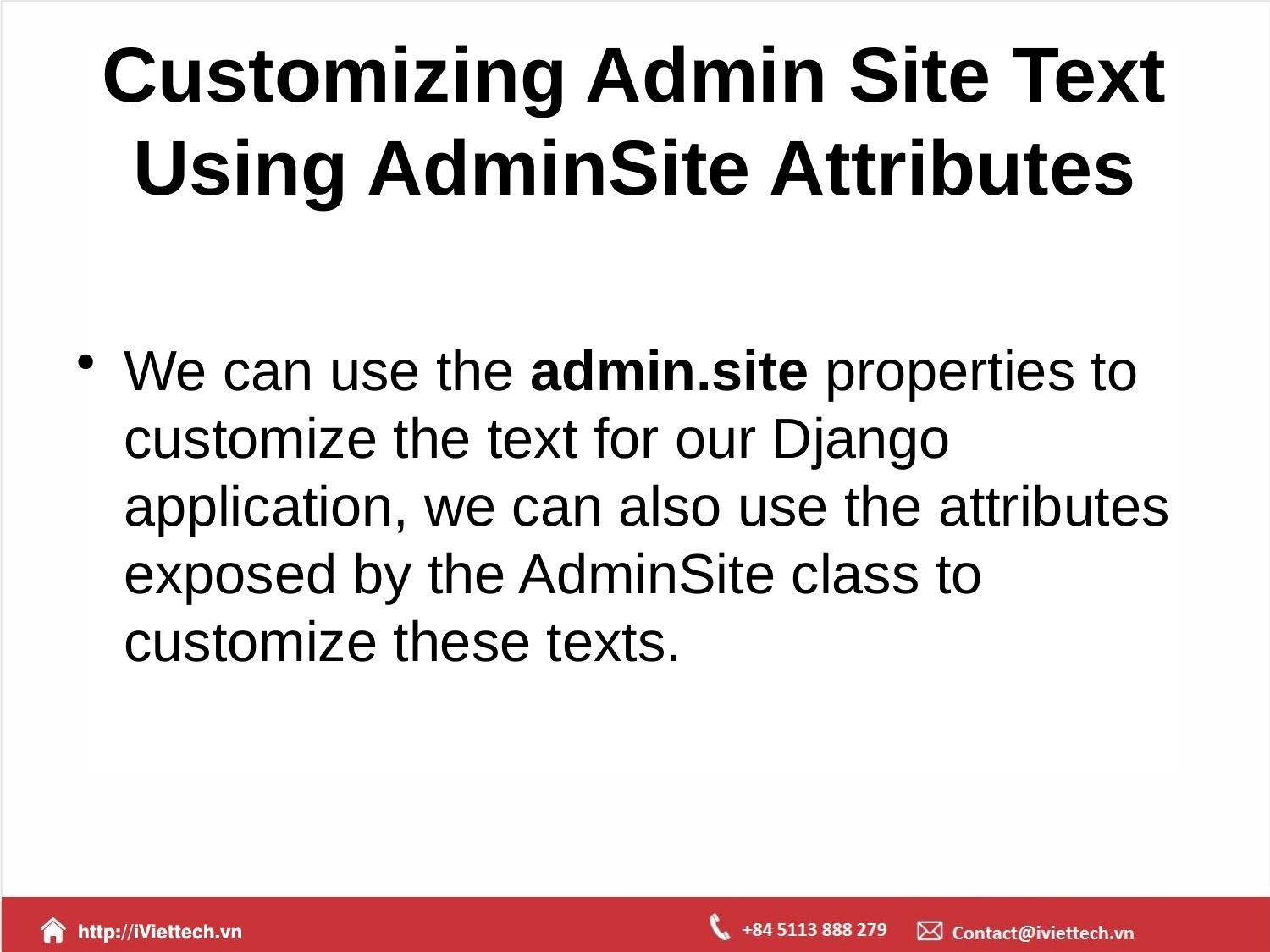

# Customizing Admin Site Text Using AdminSite Attributes
We can use the admin.site properties to customize the text for our Django application, we can also use the attributes exposed by the AdminSite class to customize these texts.